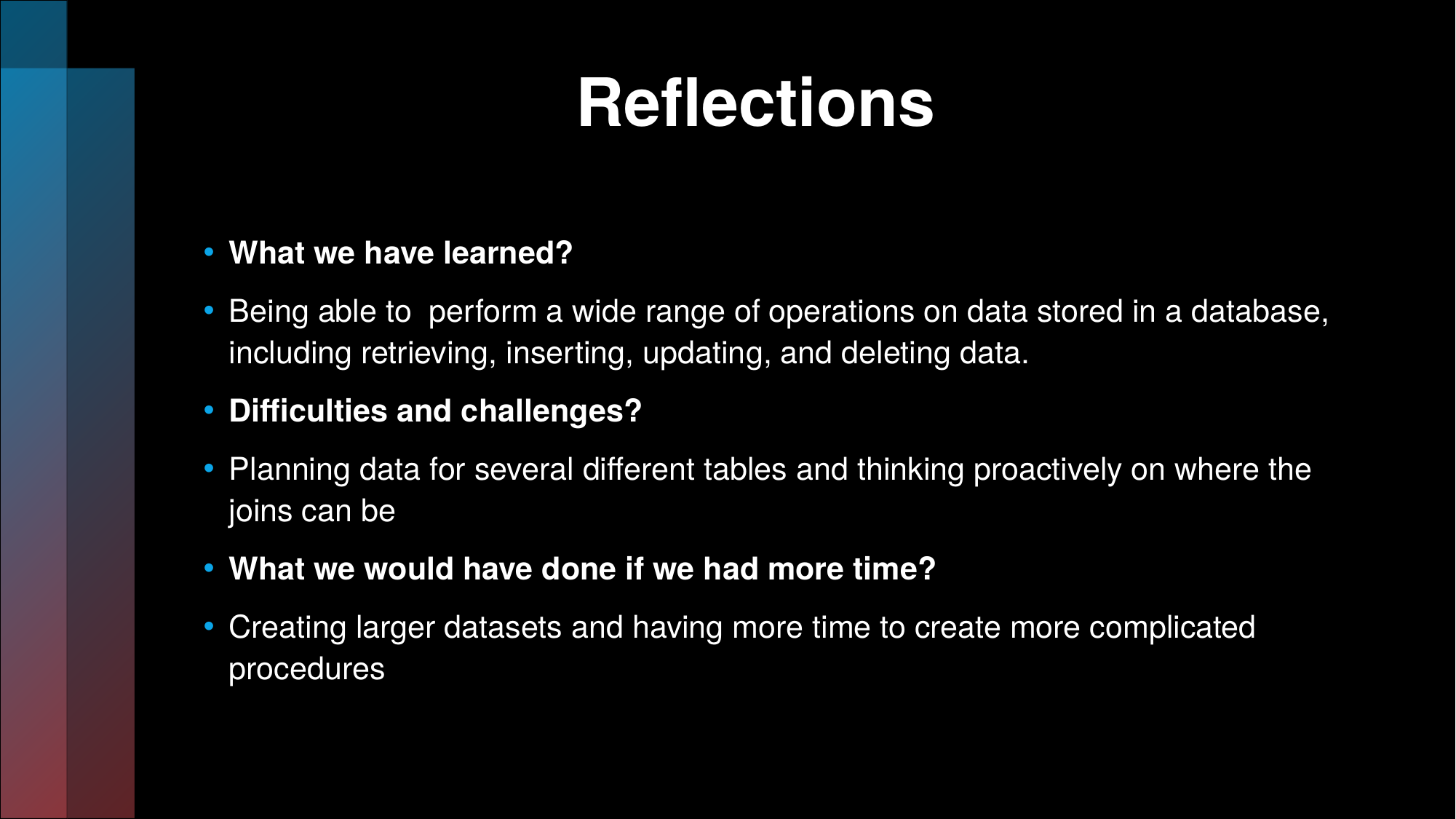

# Reflections
What we have learned?
Being able to  perform a wide range of operations on data stored in a database, including retrieving, inserting, updating, and deleting data.
Difficulties and challenges?
Planning data for several different tables and thinking proactively on where the joins can be
What we would have done if we had more time?
Creating larger datasets and having more time to create more complicated procedures